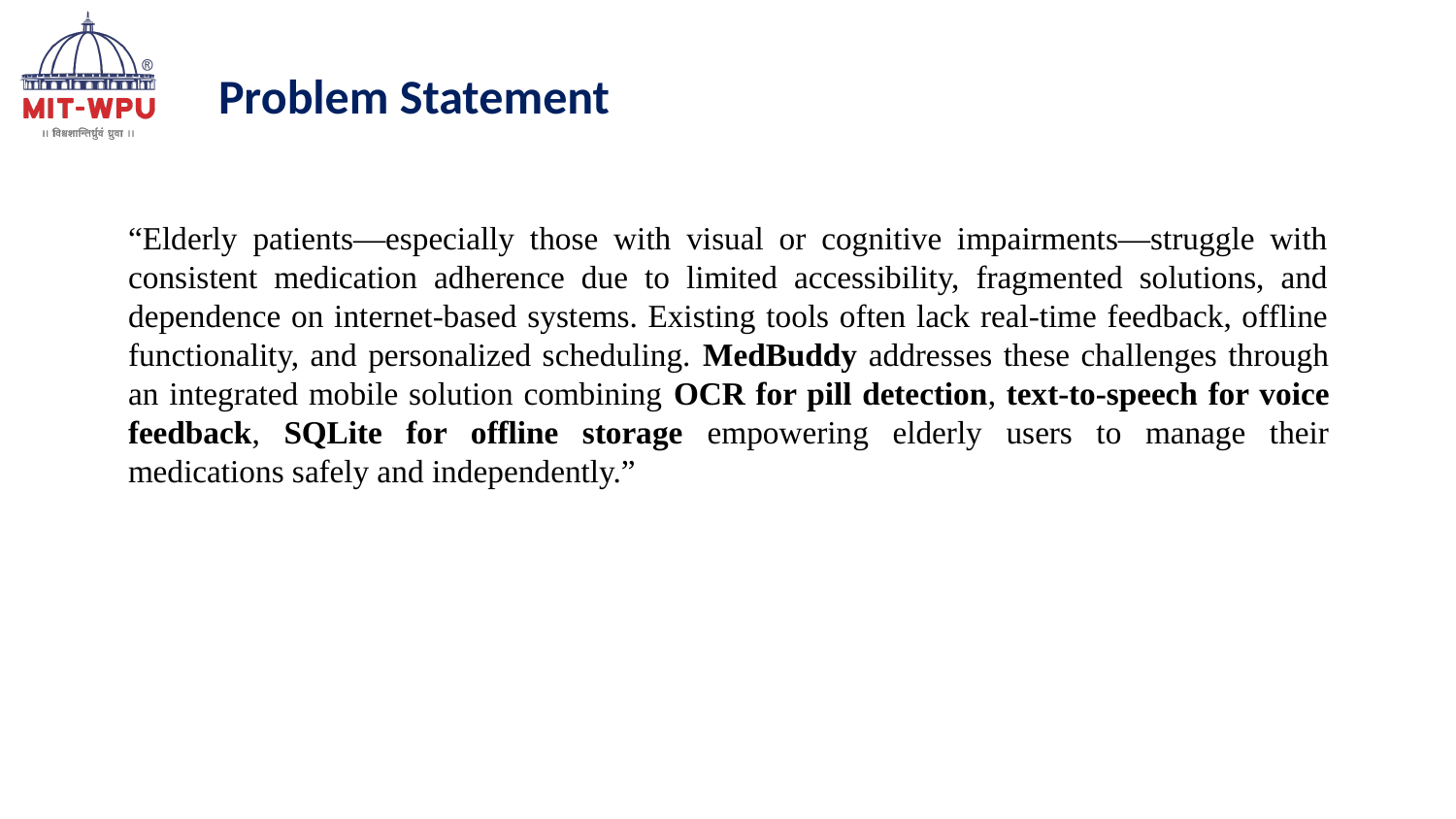

Problem Statement
	“Elderly patients—especially those with visual or cognitive impairments—struggle with consistent medication adherence due to limited accessibility, fragmented solutions, and dependence on internet-based systems. Existing tools often lack real-time feedback, offline functionality, and personalized scheduling. MedBuddy addresses these challenges through an integrated mobile solution combining OCR for pill detection, text-to-speech for voice feedback, SQLite for offline storage empowering elderly users to manage their medications safely and independently.”